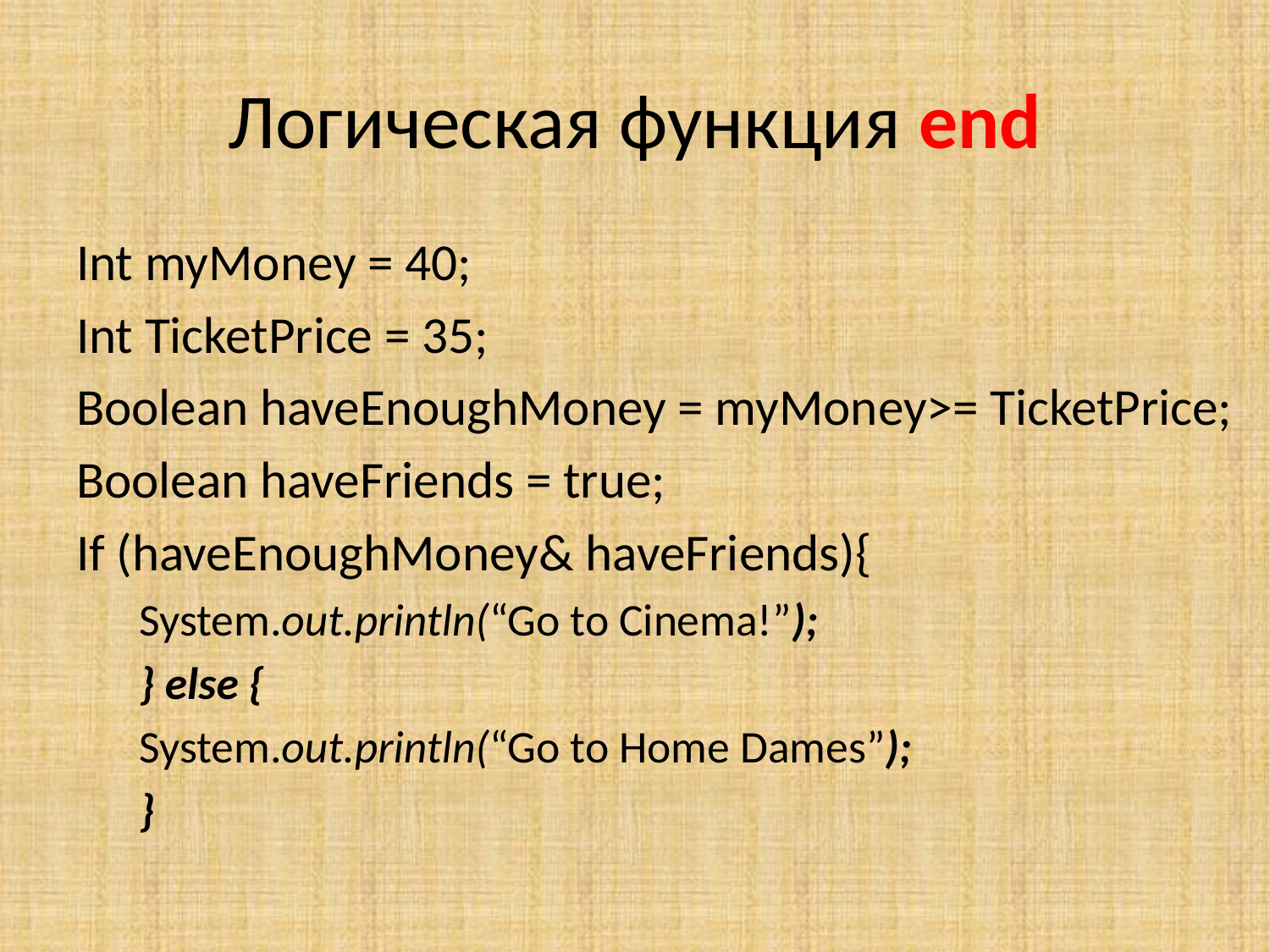

# Логическая функция end
Int myMoney = 40;
Int TicketPrice = 35;
Boolean haveEnoughMoney = myMoney>= TicketPrice;
Boolean haveFriends = true;
If (haveEnoughMoney& haveFriends){
System.out.println(“Go to Cinema!”);
} else {
System.out.println(“Go to Home Dames”);
}